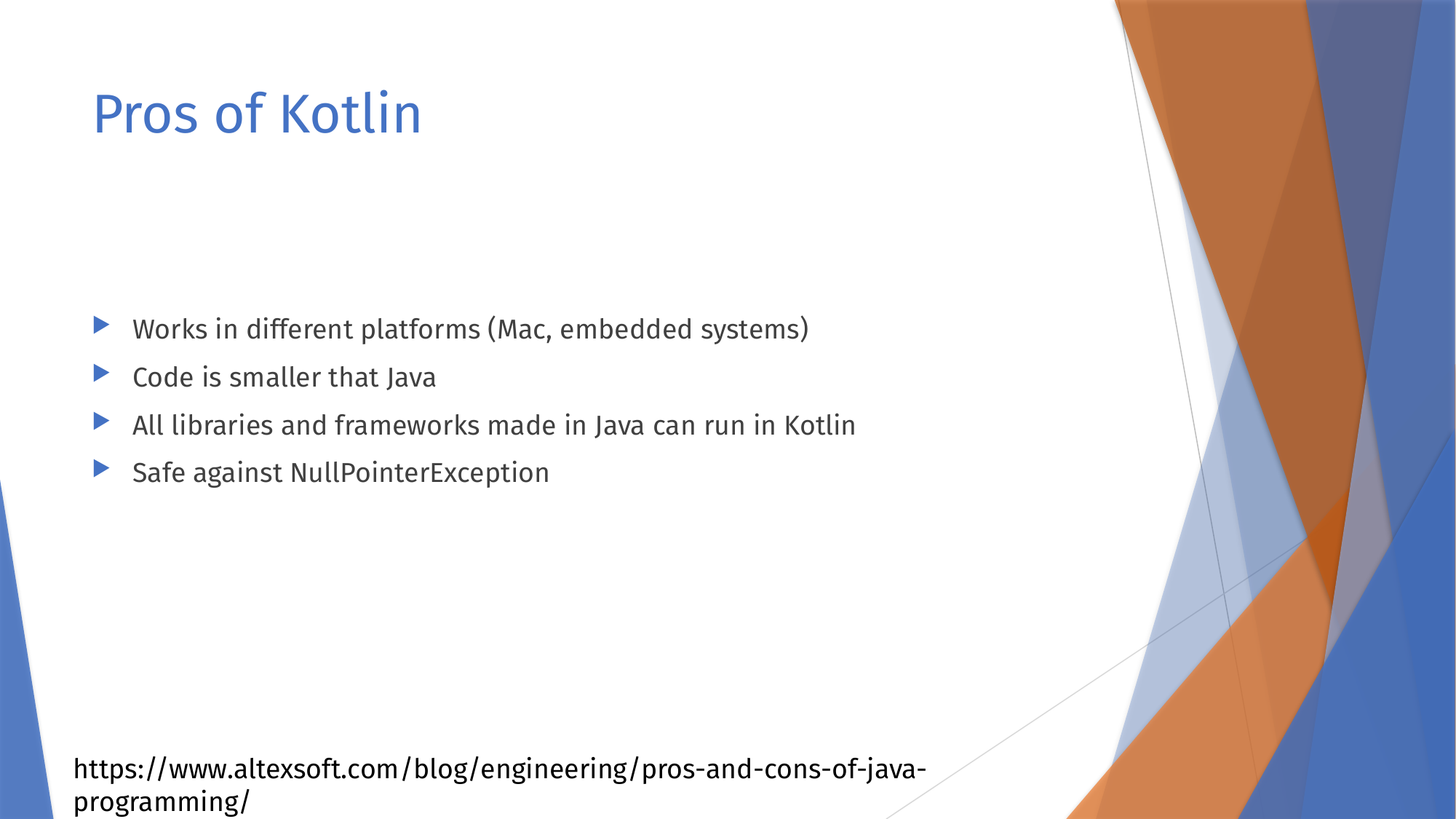

# Pros of Kotlin

Works in different platforms (Mac, embedded systems)
Code is smaller that Java
All libraries and frameworks made in Java can run in Kotlin
Safe against NullPointerException
https://www.altexsoft.com/blog/engineering/pros-and-cons-of-java-programming/